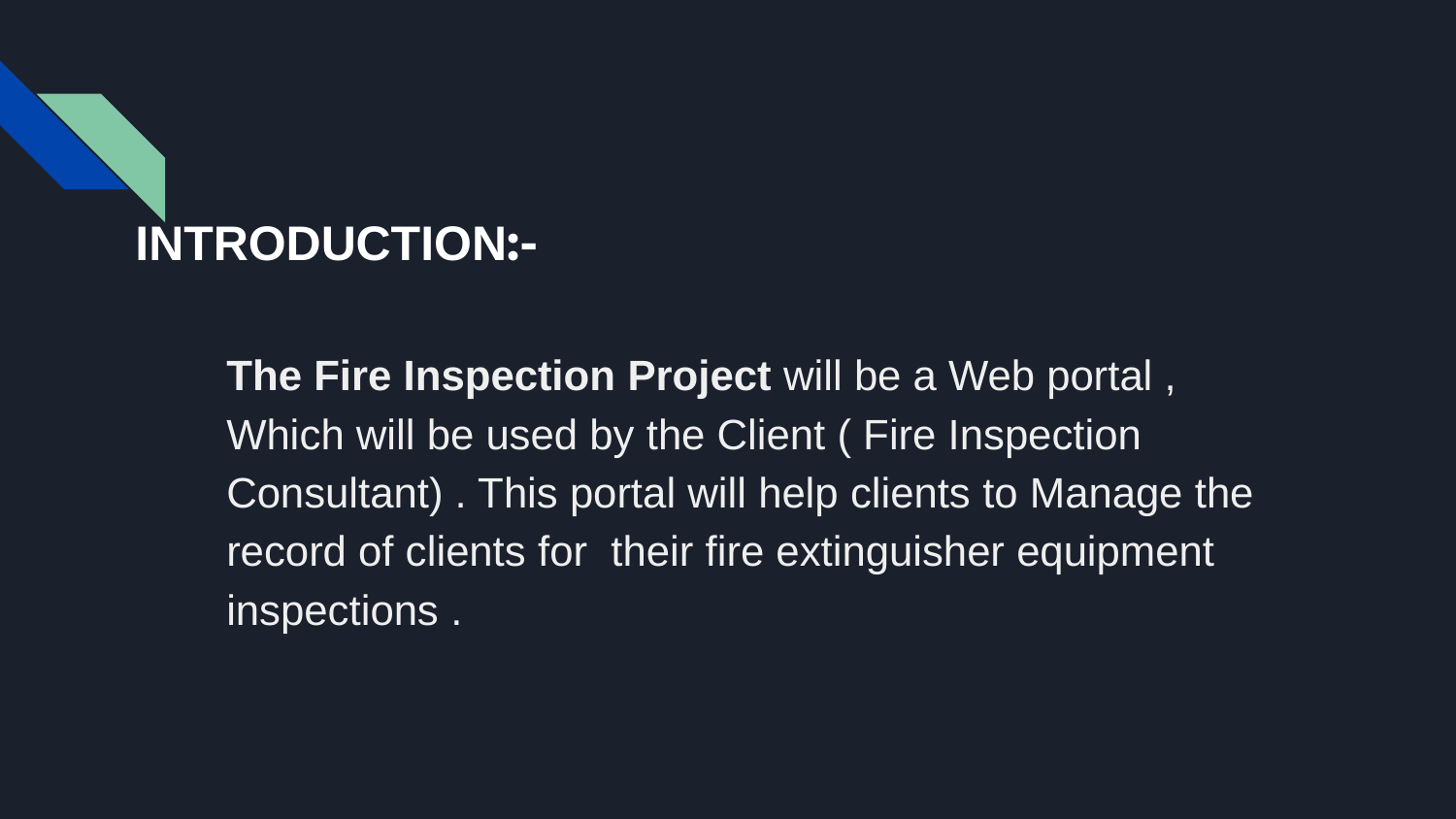

# INTRODUCTION:-
The Fire Inspection Project will be a Web portal , Which will be used by the Client ( Fire Inspection Consultant) . This portal will help clients to Manage the record of clients for  their fire extinguisher equipment inspections .